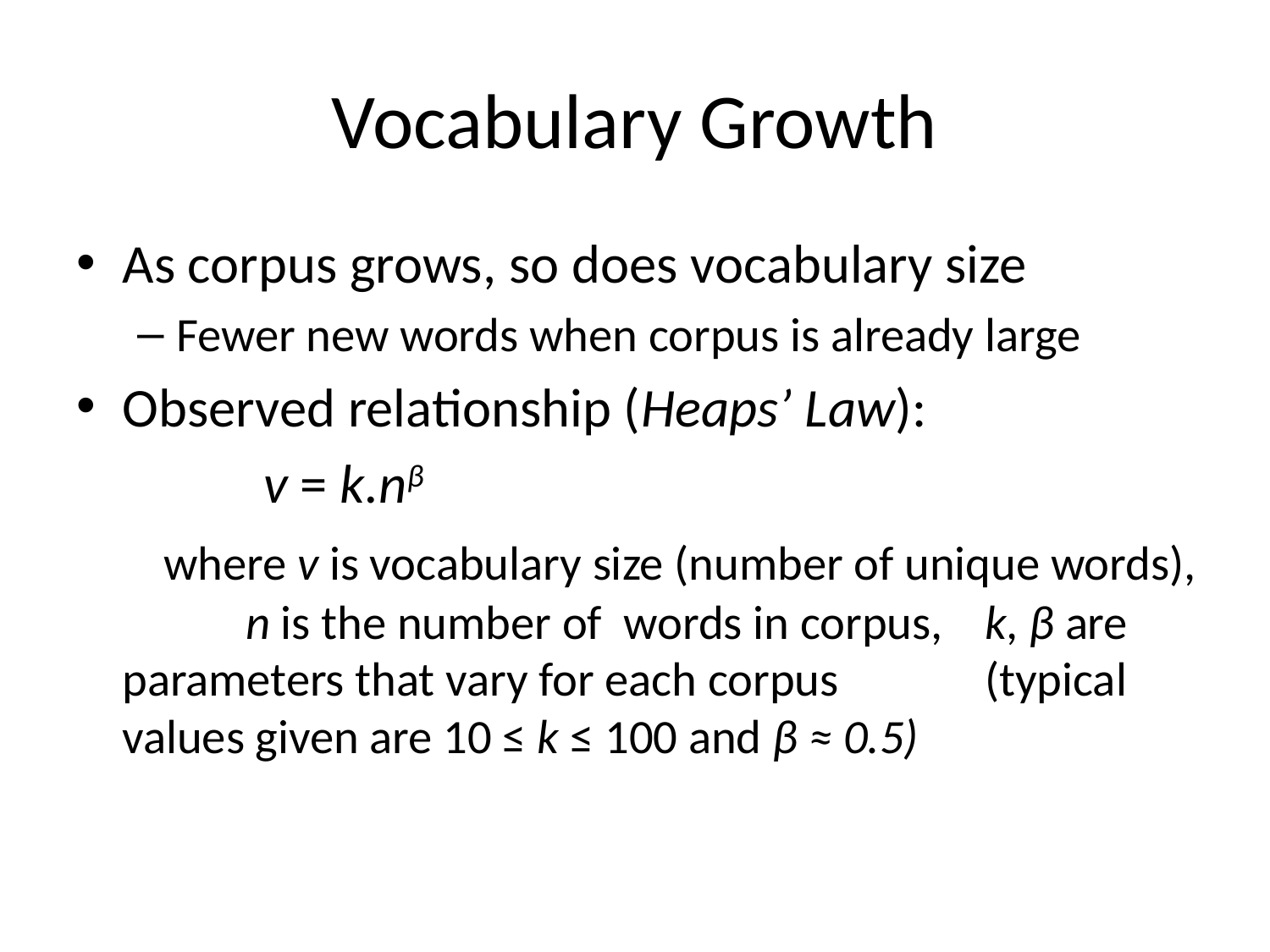

# Vocabulary Growth
As corpus grows, so does vocabulary size
Fewer new words when corpus is already large
Observed relationship (Heaps’ Law):
               v = k.nβ
       where v is vocabulary size (number of unique words),                	n is the number of  words in corpus, 				k, β are parameters that vary for each corpus   	(typical values given are 10 ≤ k ≤ 100 and β ≈ 0.5)